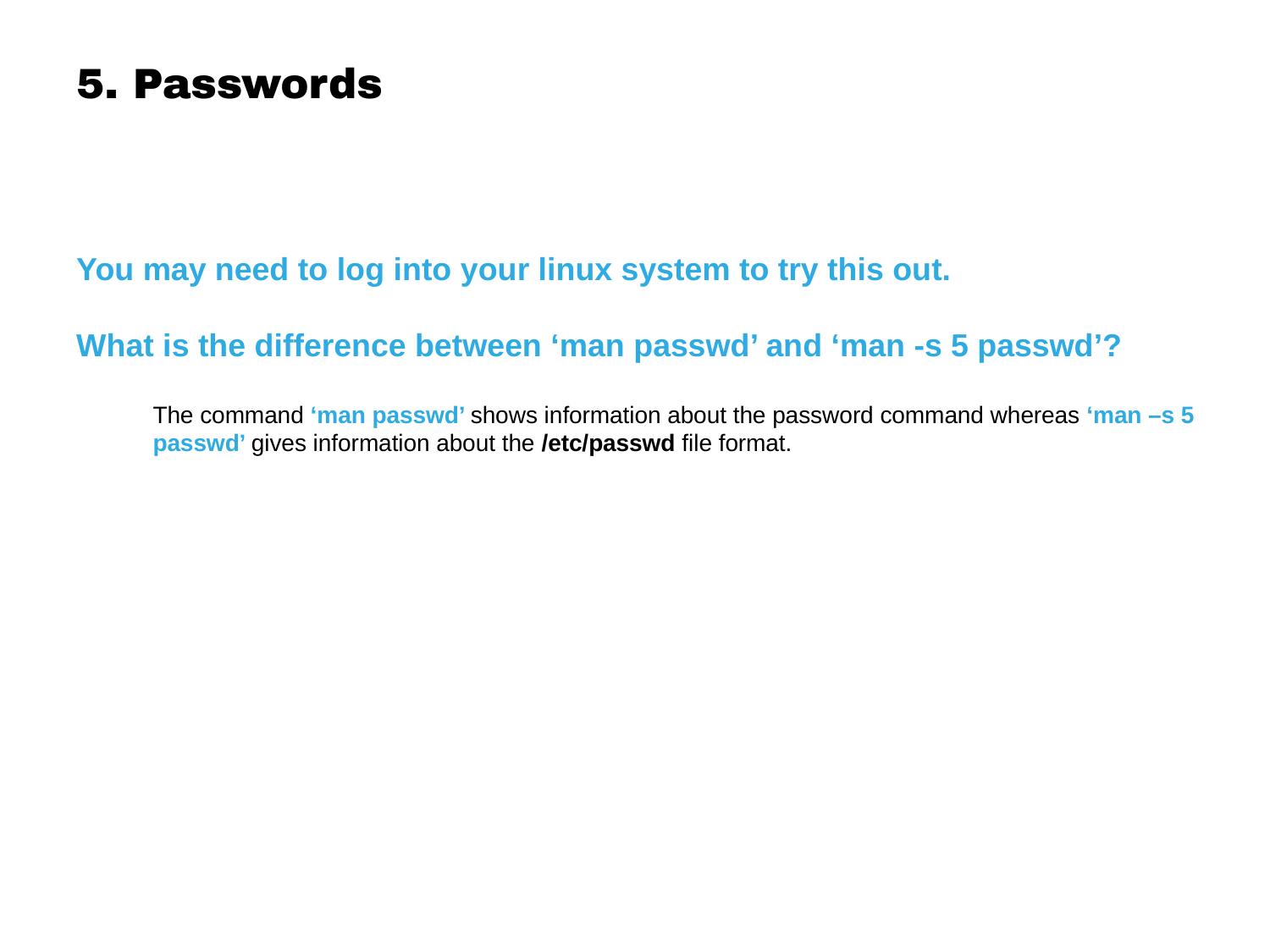

# 5. Passwords
You may need to log into your linux system to try this out.
What is the difference between ‘man passwd’ and ‘man -s 5 passwd’?
The command ‘man passwd’ shows information about the password command whereas ‘man –s 5 passwd’ gives information about the /etc/passwd file format.